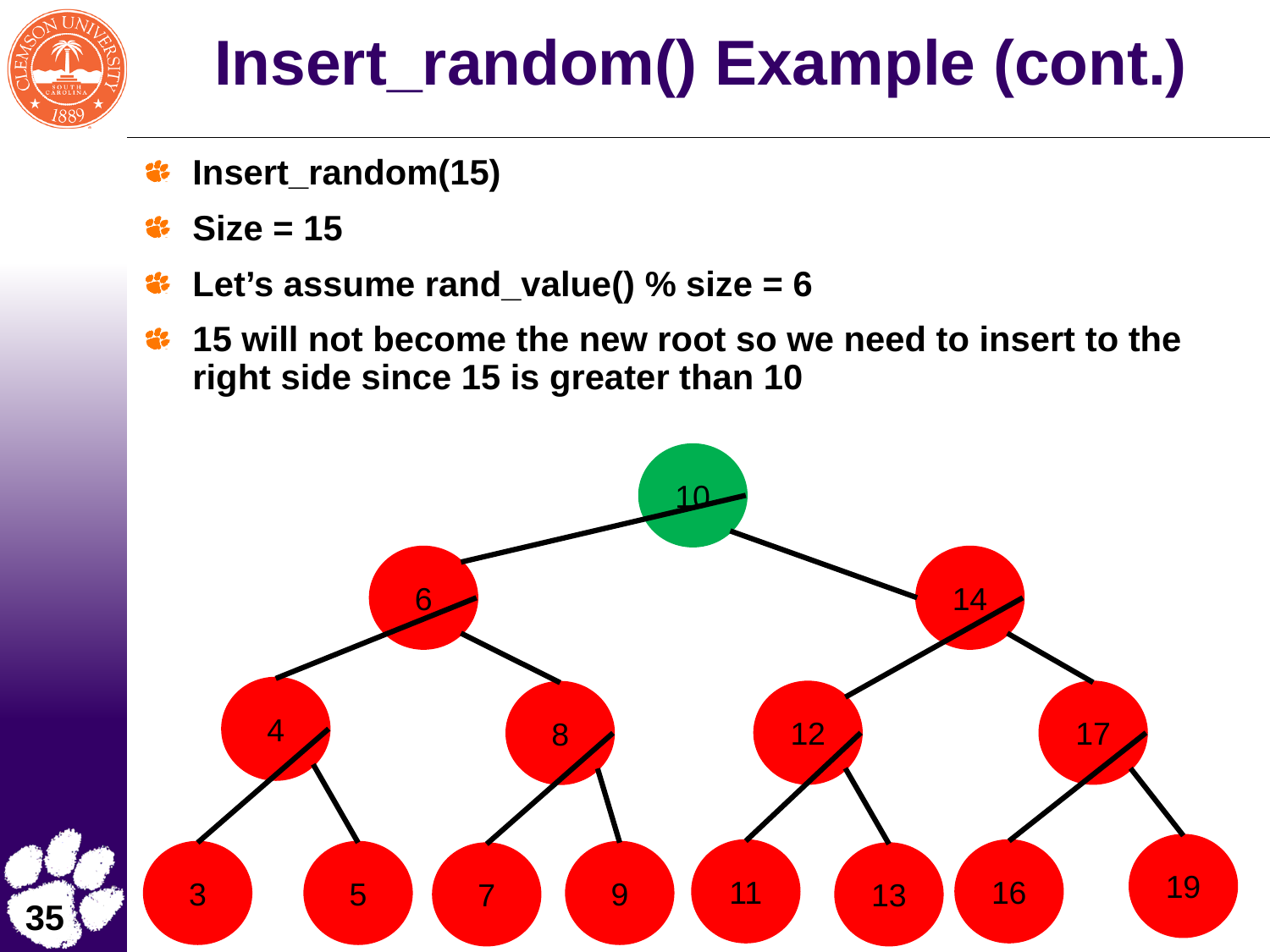

# Insert_random() Example (cont.)
Insert_random(15)
Size = 15
Let’s assume rand_value() % size = 6
15 will not become the new root so we need to insert to the right side since 15 is greater than 10

10
6
14
4
12
17
8
19
11
16
3
5
9
7
13